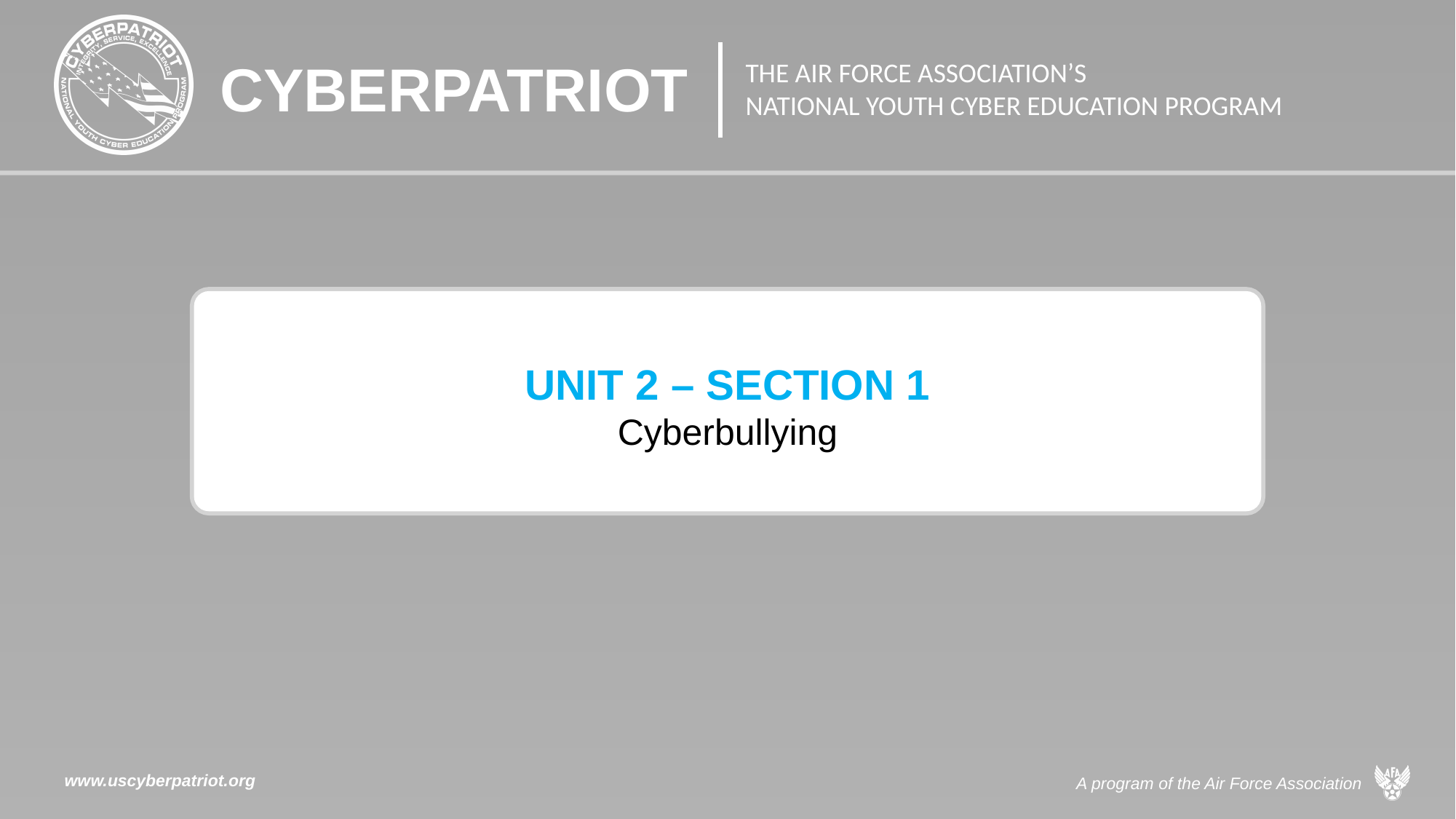

# UNIT 2 – SECTION 1 Cyberbullying